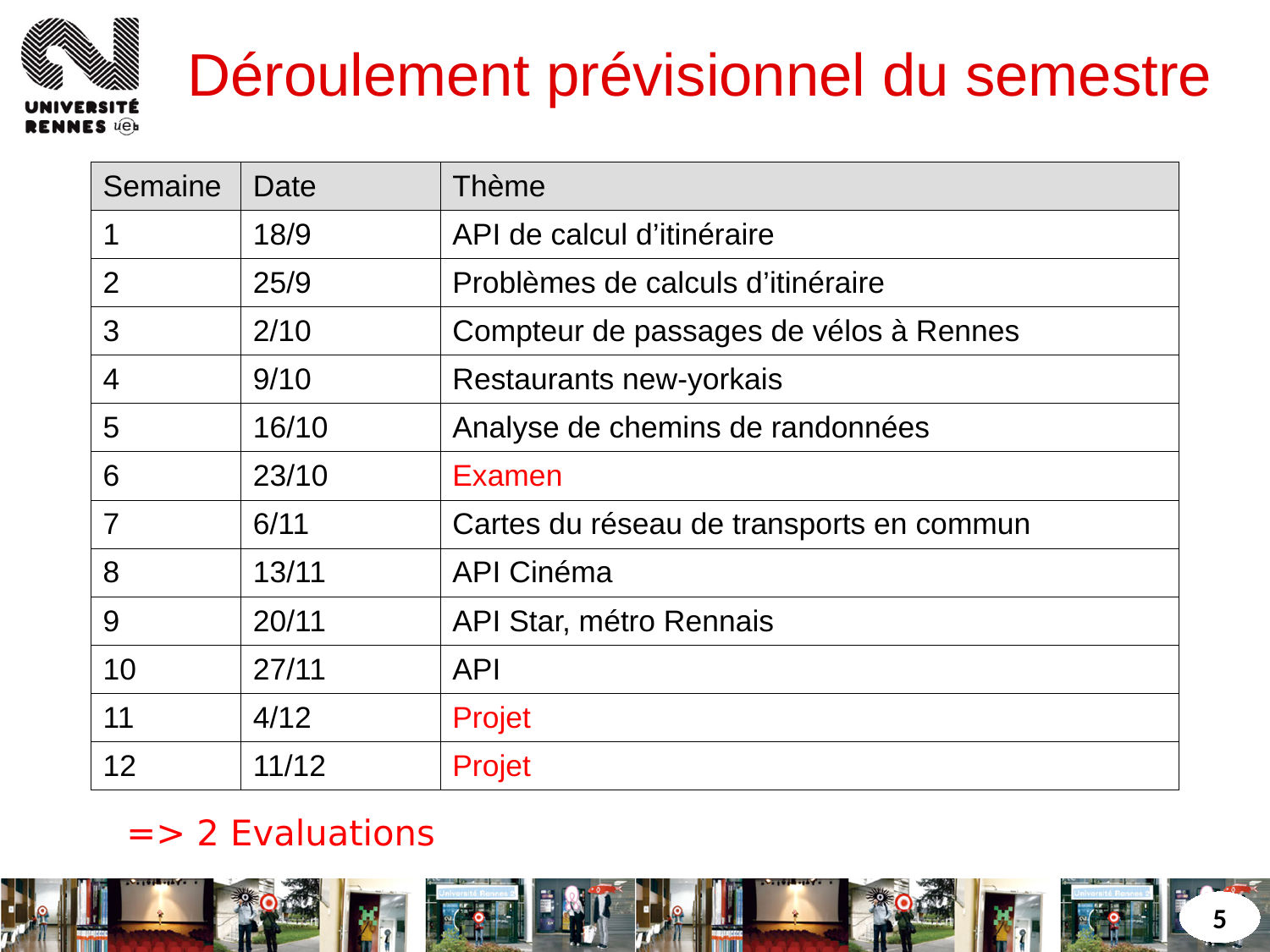

# Déroulement prévisionnel du semestre
| Semaine | Date | Thème |
| --- | --- | --- |
| 1 | 18/9 | API de calcul d’itinéraire |
| 2 | 25/9 | Problèmes de calculs d’itinéraire |
| 3 | 2/10 | Compteur de passages de vélos à Rennes |
| 4 | 9/10 | Restaurants new-yorkais |
| 5 | 16/10 | Analyse de chemins de randonnées |
| 6 | 23/10 | Examen |
| 7 | 6/11 | Cartes du réseau de transports en commun |
| 8 | 13/11 | API Cinéma |
| 9 | 20/11 | API Star, métro Rennais |
| 10 | 27/11 | API |
| 11 | 4/12 | Projet |
| 12 | 11/12 | Projet |

=> 2 Evaluations
5